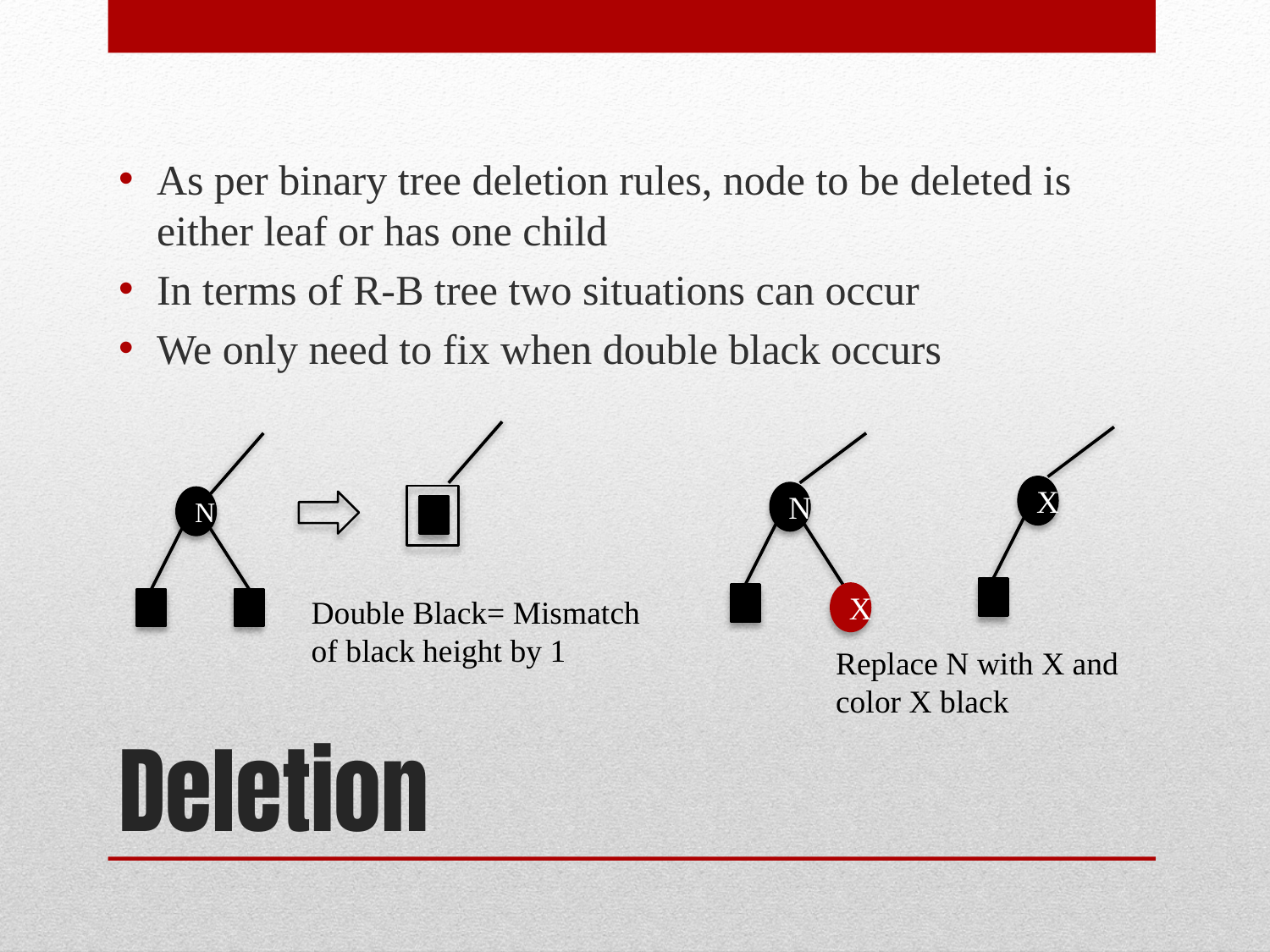

As per binary tree deletion rules, node to be deleted is either leaf or has one child
In terms of R-B tree two situations can occur
We only need to fix when double black occurs

X
N

N

X

Double Black= Mismatch of black height by 1

# Deletion
Replace N with X and color X black